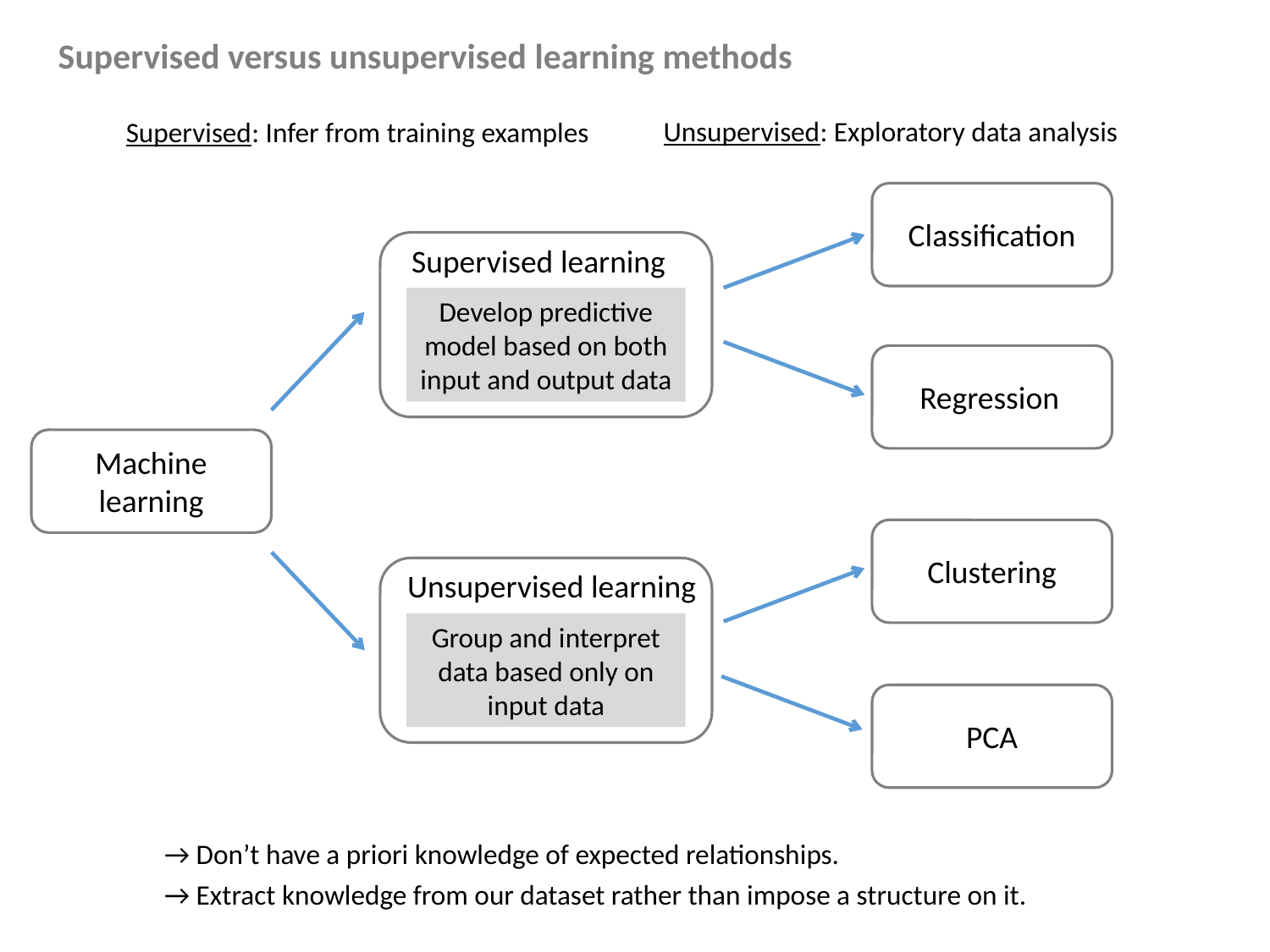

Supervised versus unsupervised learning methods
Unsupervised: Exploratory data analysis
Supervised: Infer from training examples

Classification

Supervised learning
Develop predictive model based on both input and output data

Regression

Machine learning

Clustering

Unsupervised learning
Group and interpret data based only on input data

PCA
→ Don’t have a priori knowledge of expected relationships.
→ Extract knowledge from our dataset rather than impose a structure on it.